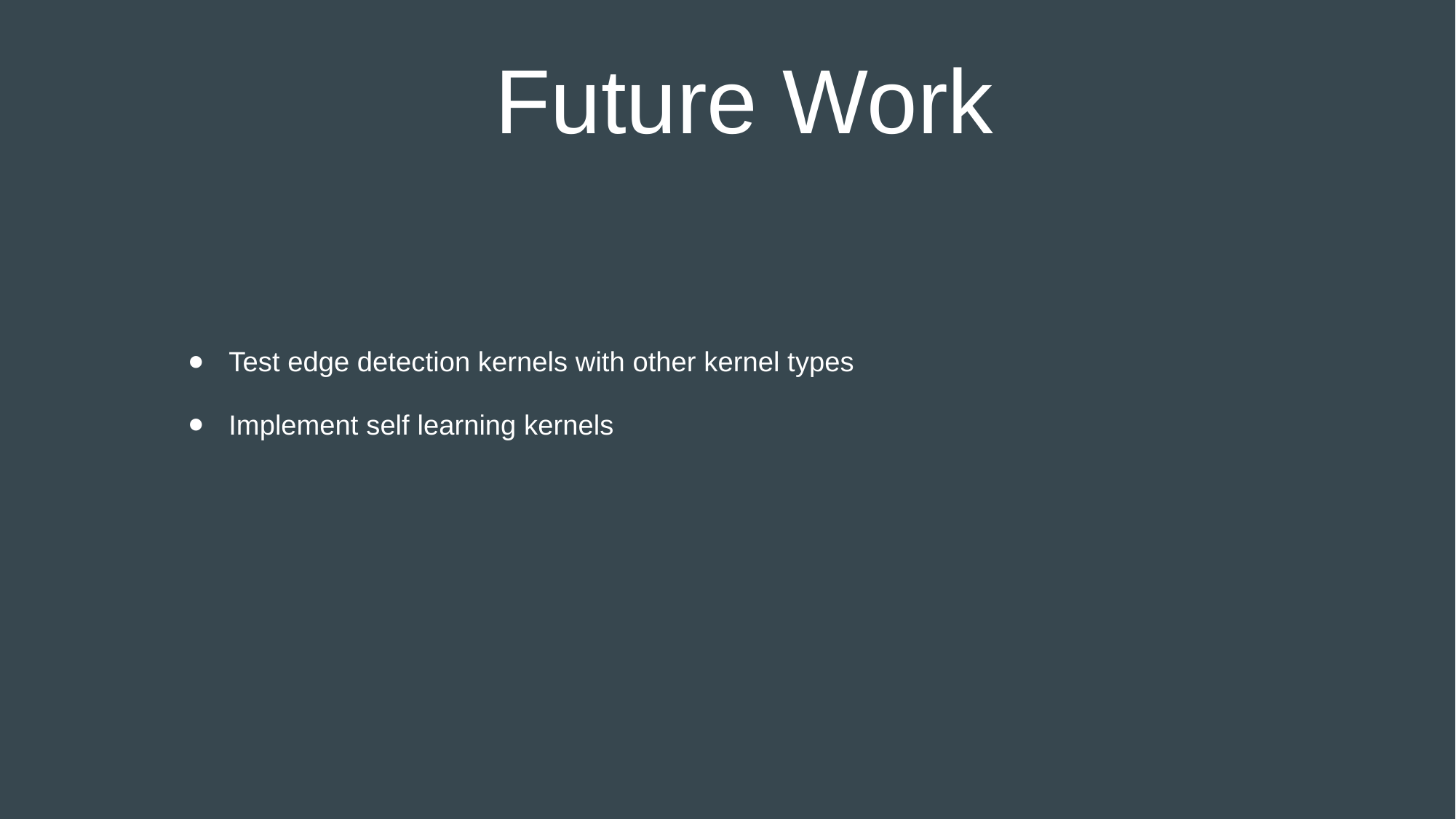

# Future Work

Test edge detection kernels with other kernel types
Implement self learning kernels